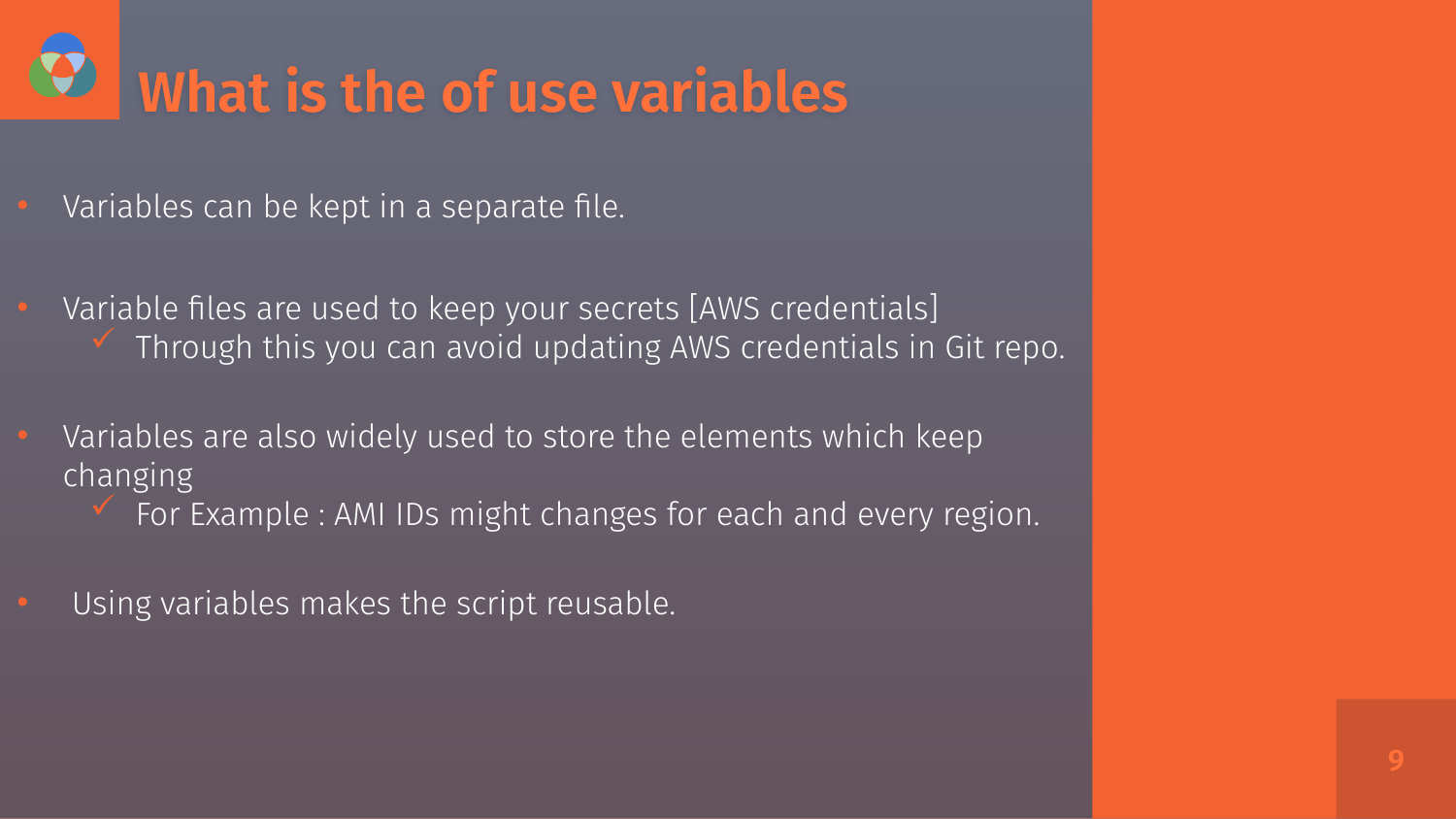

# What is the of use variables

Variables can be kept in a separate file.

Variable files are used to keep your secrets [AWS credentials]
Through this you can avoid updating AWS credentials in Git repo.

Variables are also widely used to store the elements which keep changing
For Example : AMI IDs might changes for each and every region.

 Using variables makes the script reusable.

9